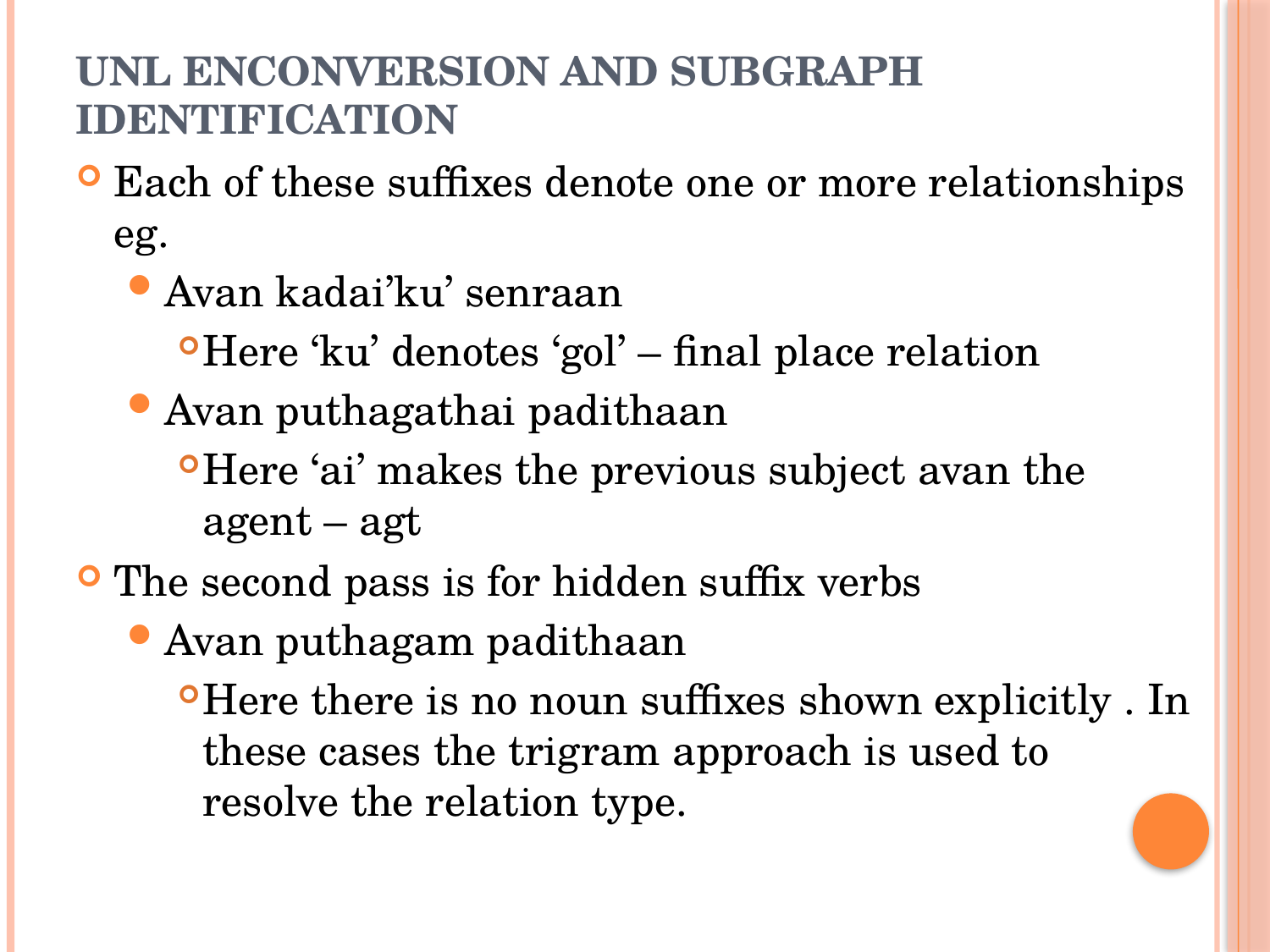

# UNL Enconversion and Subgraph Identification
Each of these suffixes denote one or more relationships eg.
Avan kadai’ku’ senraan
Here ‘ku’ denotes ‘gol’ – final place relation
Avan puthagathai padithaan
Here ‘ai’ makes the previous subject avan the agent – agt
The second pass is for hidden suffix verbs
Avan puthagam padithaan
Here there is no noun suffixes shown explicitly . In these cases the trigram approach is used to resolve the relation type.